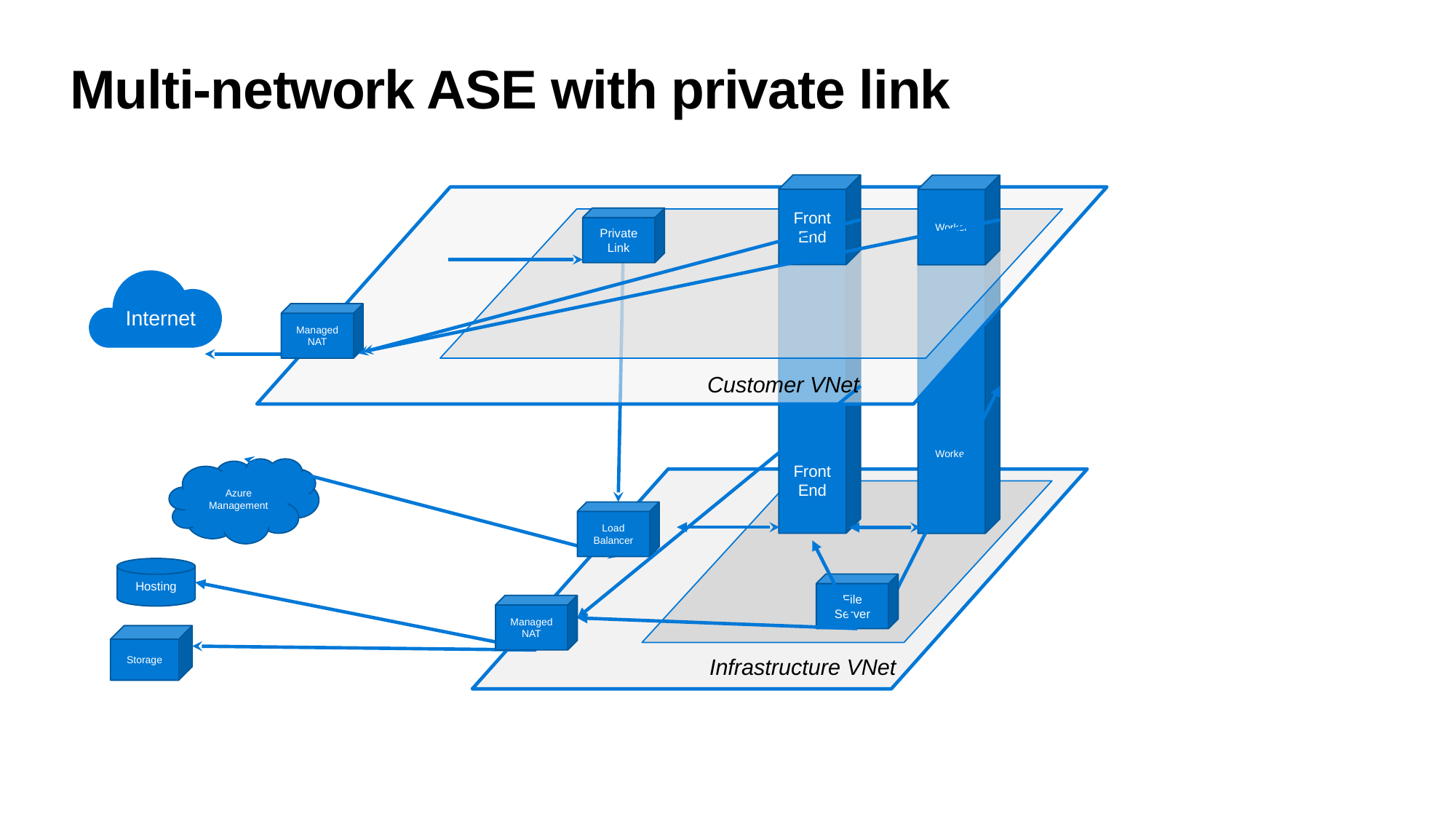

# Multi-network ASE with private link
Front
End
Worker

Private Link

Front
End

Worker
Internet
Managed
NAT
Customer VNet
Azure Management

Load
Balancer
Hosting
File
Server
Managed
NAT
Storage
Infrastructure VNet
Microsoft Confidential